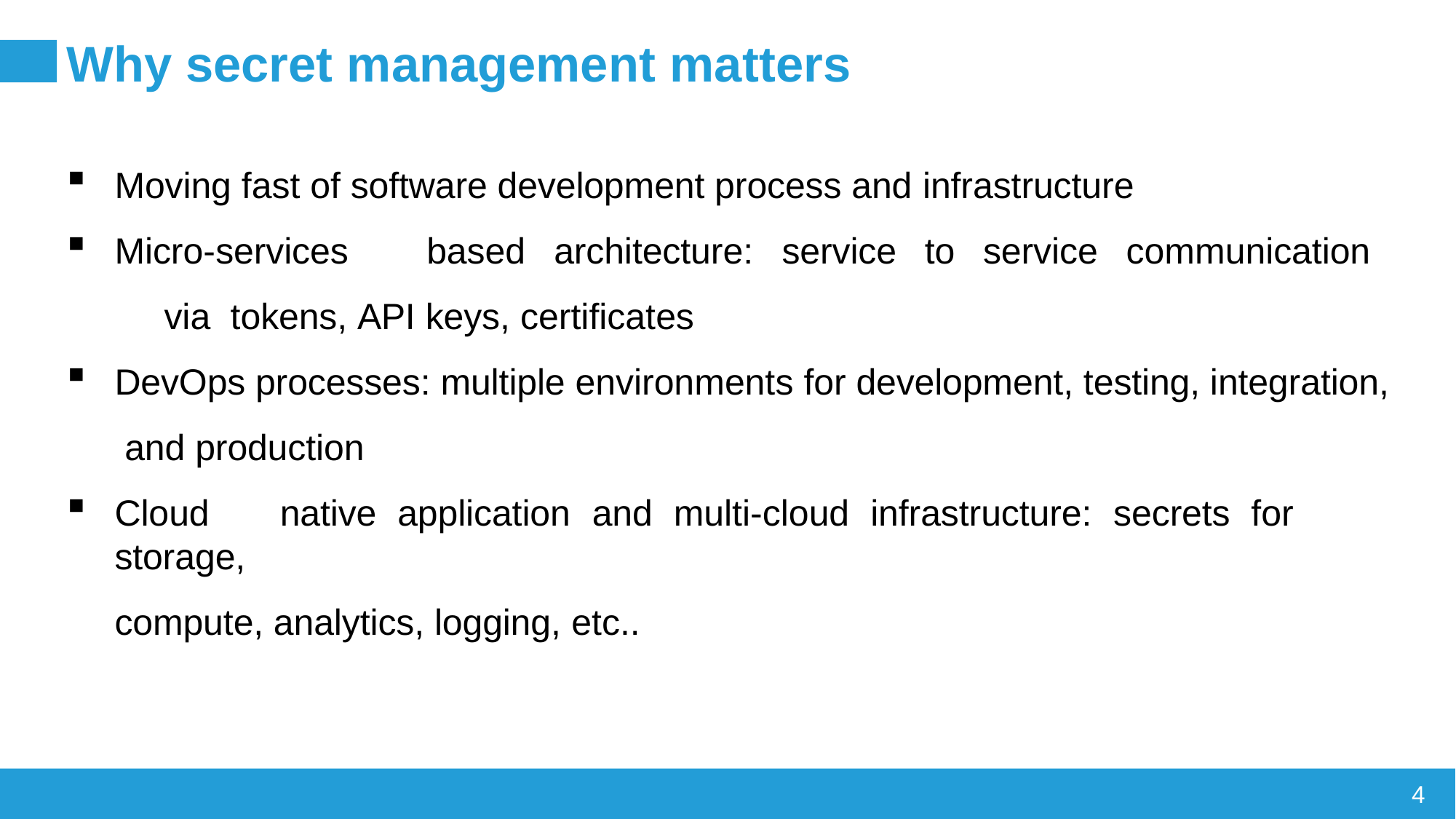

# Why secret management matters
Moving fast of software development process and infrastructure
Micro-services	based	architecture:	service	to	service	communication	via  tokens, API keys, certificates
DevOps processes: multiple environments for development, testing, integration,  and production
Cloud	native	application	and	multi-cloud	infrastructure:	secrets	for	storage,
compute, analytics, logging, etc..
4